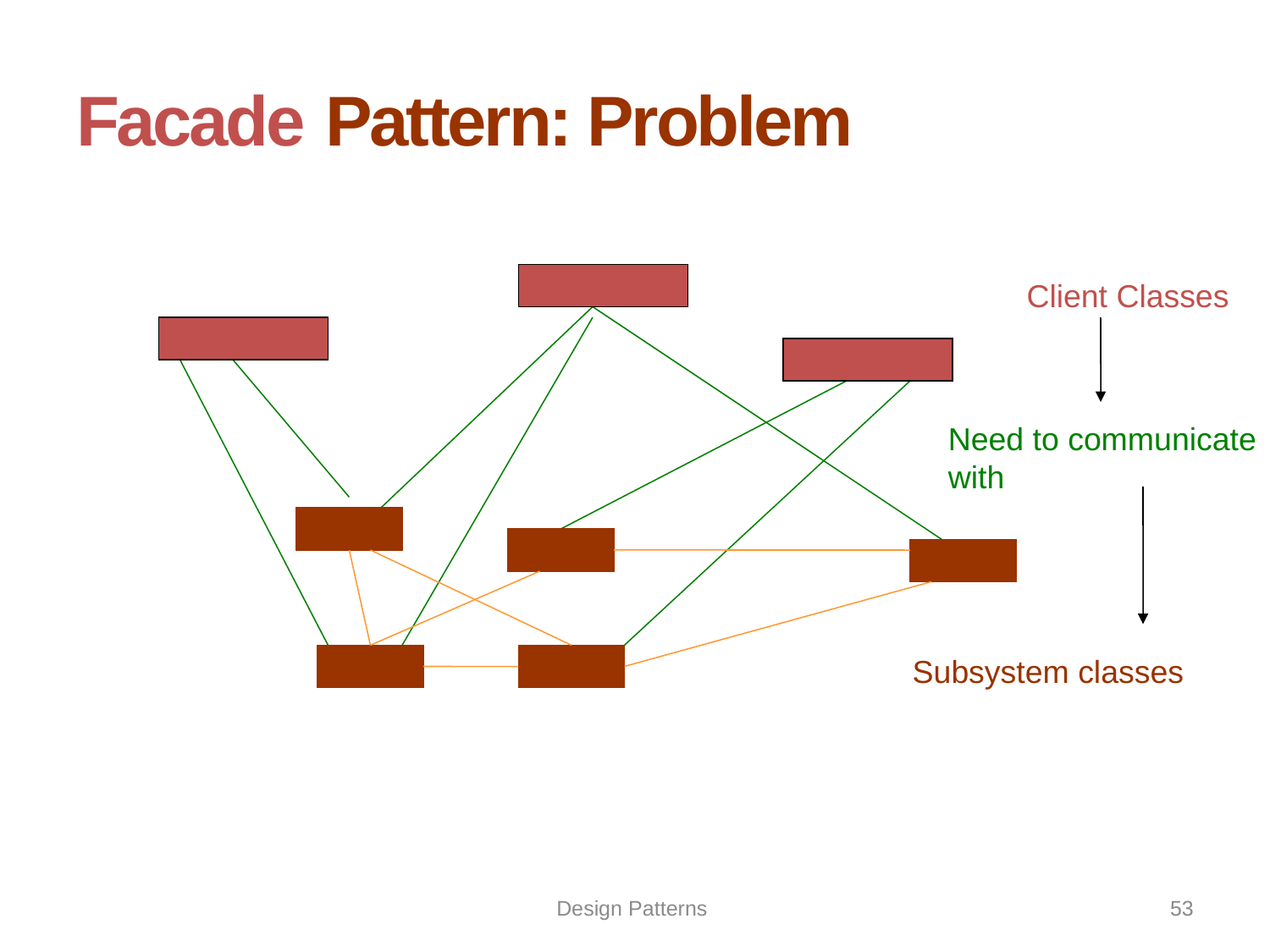

# Facade Pattern: Problem

Client Classes

Need to communicate
with

Subsystem classes

Design Patterns
53